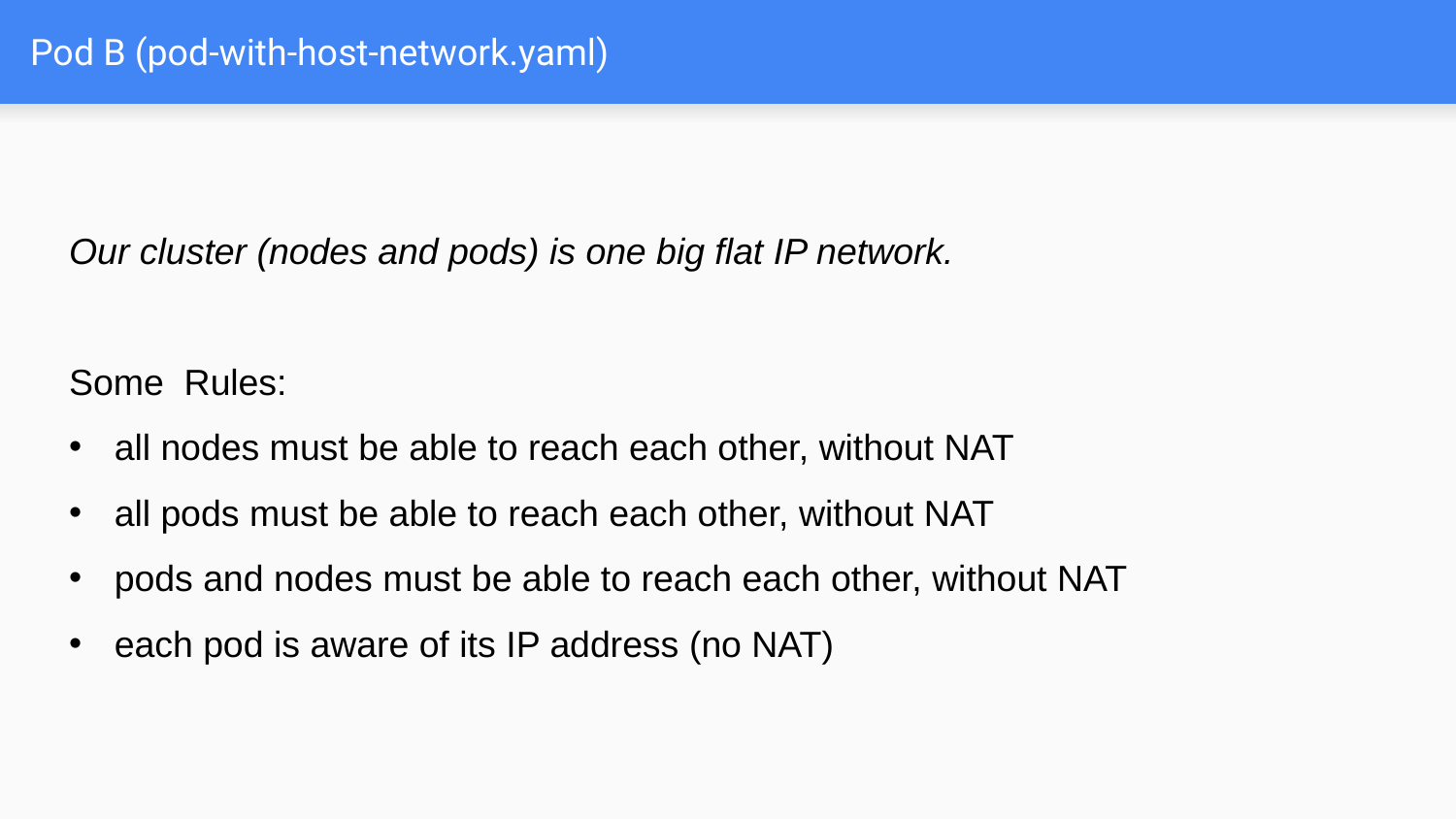

# Pod B (pod-with-host-network.yaml)

Our cluster (nodes and pods) is one big flat IP network.

Some  Rules:
all nodes must be able to reach each other, without NAT
all pods must be able to reach each other, without NAT
pods and nodes must be able to reach each other, without NAT
each pod is aware of its IP address (no NAT)